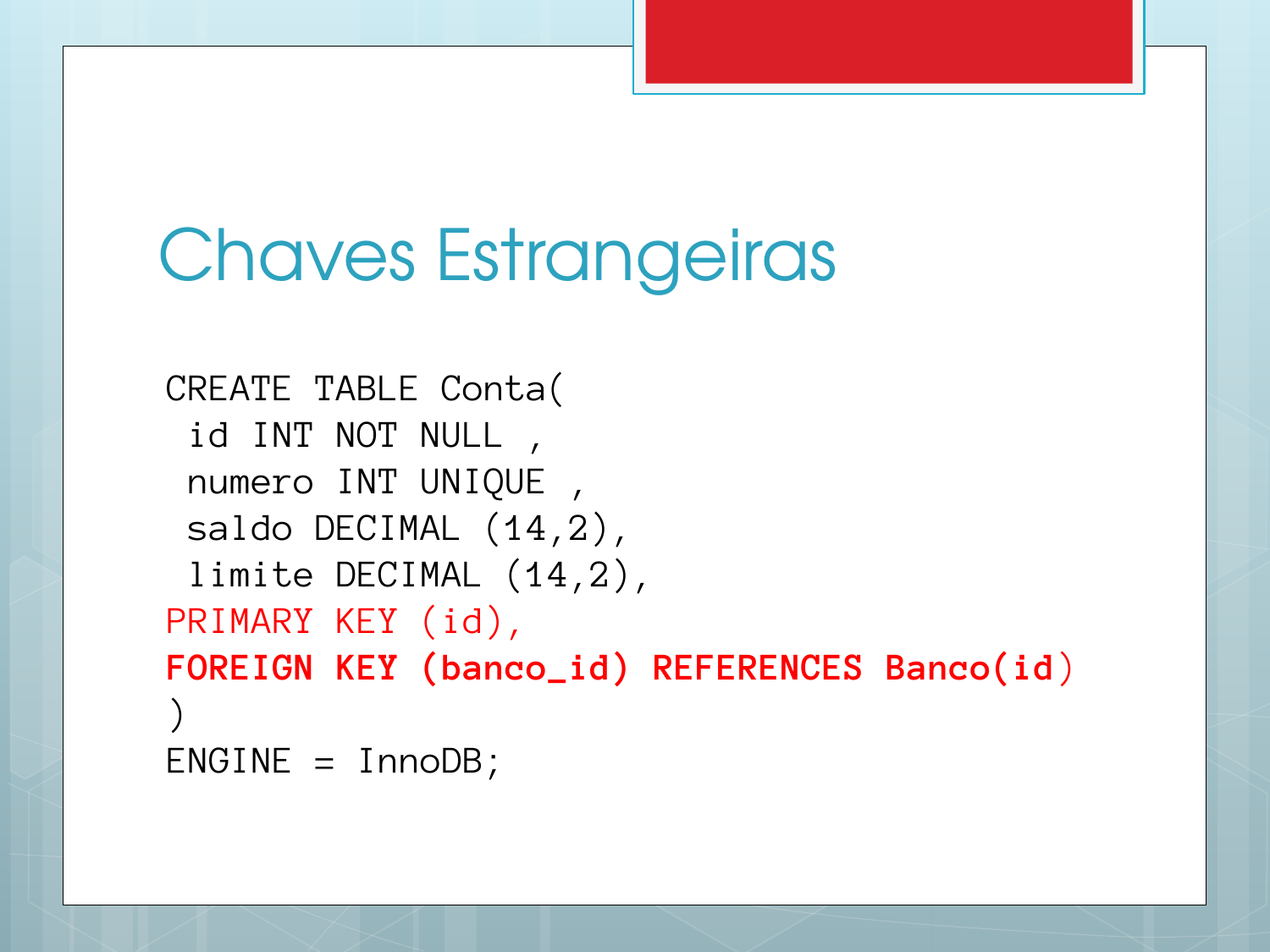

# Chaves Estrangeiras
CREATE TABLE Conta(
 id INT NOT NULL ,
 numero INT UNIQUE ,
 saldo DECIMAL (14,2),
 limite DECIMAL (14,2),
PRIMARY KEY (id),
FOREIGN KEY (banco_id) REFERENCES Banco(id)
)
ENGINE = InnoDB;